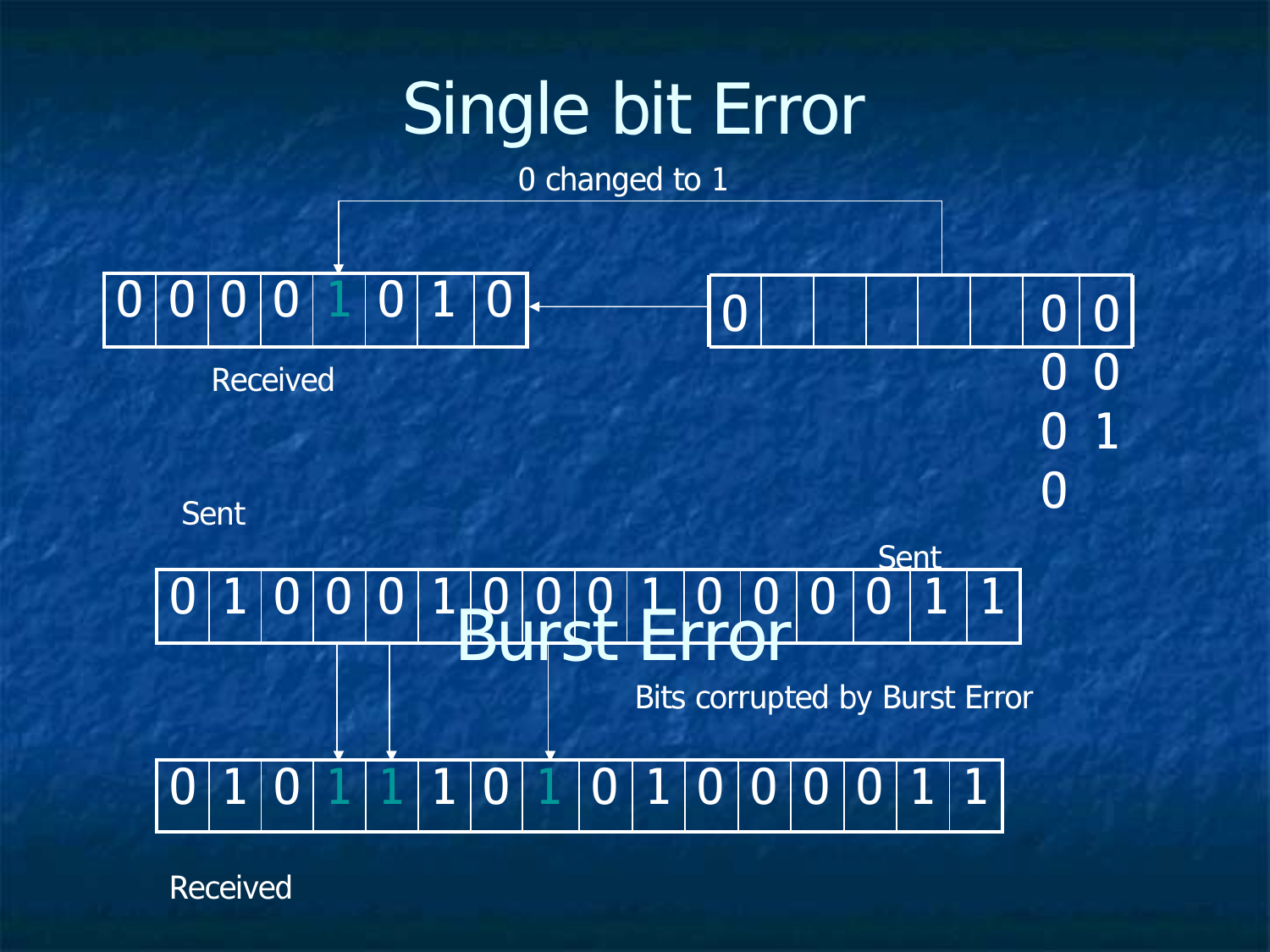

# Single bit Error
0 changed to 1

0	0	0	0	0	0	1	0
Sent
Burst Error
| 0 | 0 | 0 | 0 | 1 | 0 | 1 | 0 |
| --- | --- | --- | --- | --- | --- | --- | --- |
Received
Sent
| 0 | 1 | 0 | 0 |  | 0 |  | 1 | 0 | 0 |  | 0 | 1 | 0 | 0 | 0 | 0 | 1 | 1 |
| --- | --- | --- | --- | --- | --- | --- | --- | --- | --- | --- | --- | --- | --- | --- | --- | --- | --- | --- |
|  |  |  |  |  |  |  |  |  |  |  |  |  |  |  |  |  |  |  |
Bits corrupted by Burst Error

| 0 | 1 | 0 | 1 | 1 | 1 | 0 | 1 | 0 | 1 | 0 | 0 | 0 | 0 | 1 | 1 |
| --- | --- | --- | --- | --- | --- | --- | --- | --- | --- | --- | --- | --- | --- | --- | --- |
Received